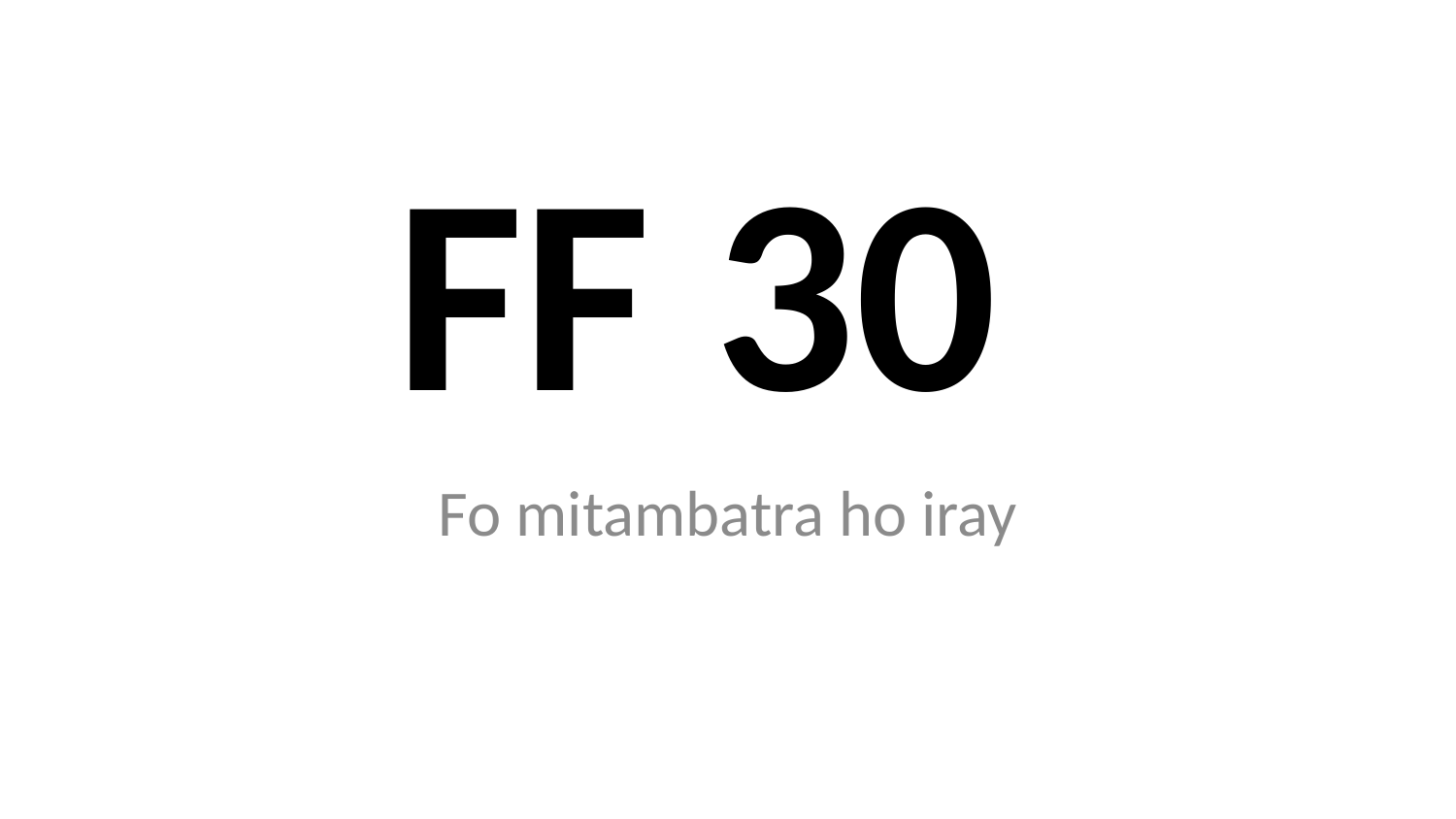

# FF 30
Fo mitambatra ho iray